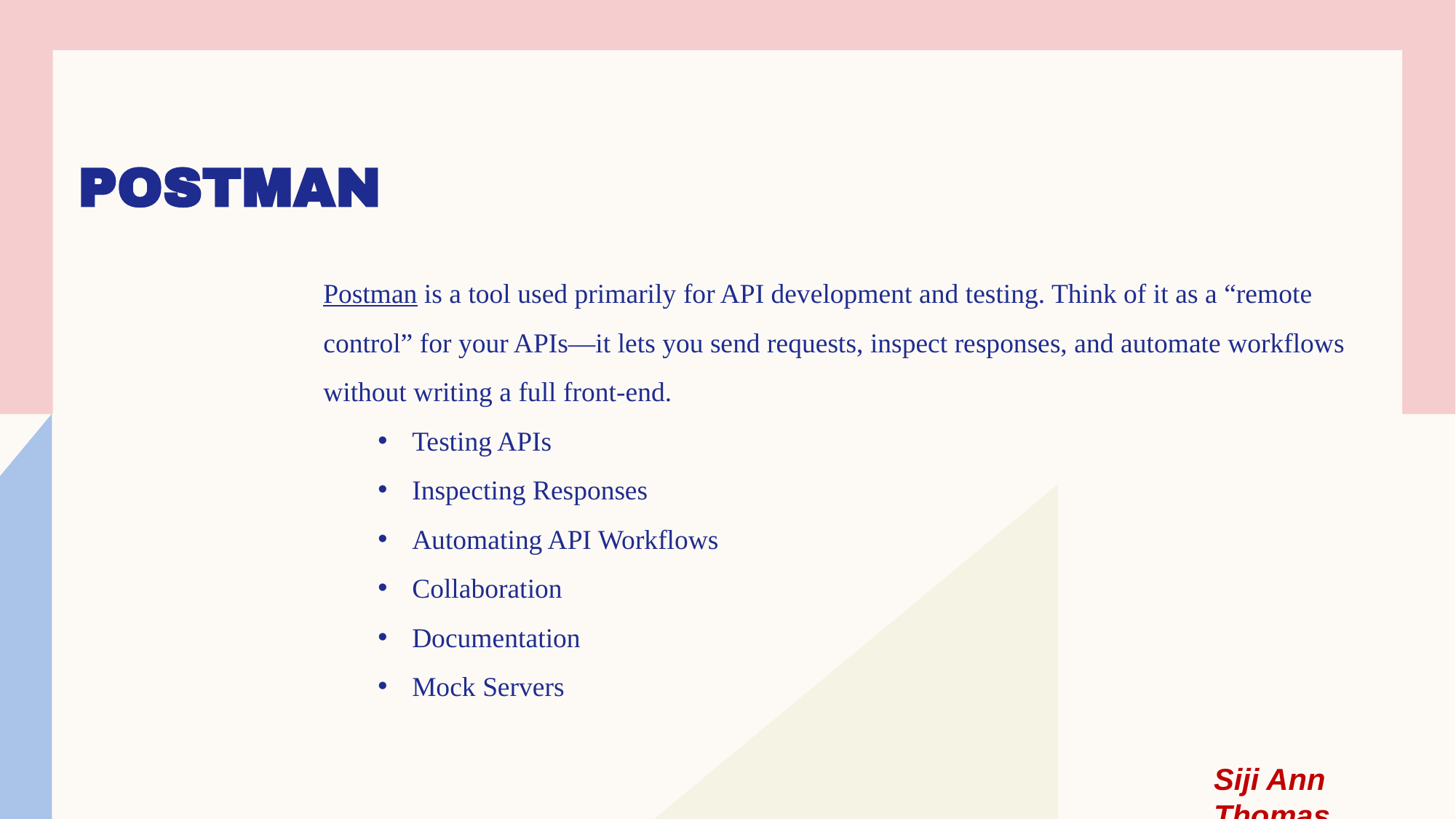

# POSTMAN
Postman is a tool used primarily for API development and testing. Think of it as a “remote control” for your APIs—it lets you send requests, inspect responses, and automate workflows without writing a full front-end.
Testing APIs
Inspecting Responses
Automating API Workflows
Collaboration
Documentation
Mock Servers
Siji Ann Thomas